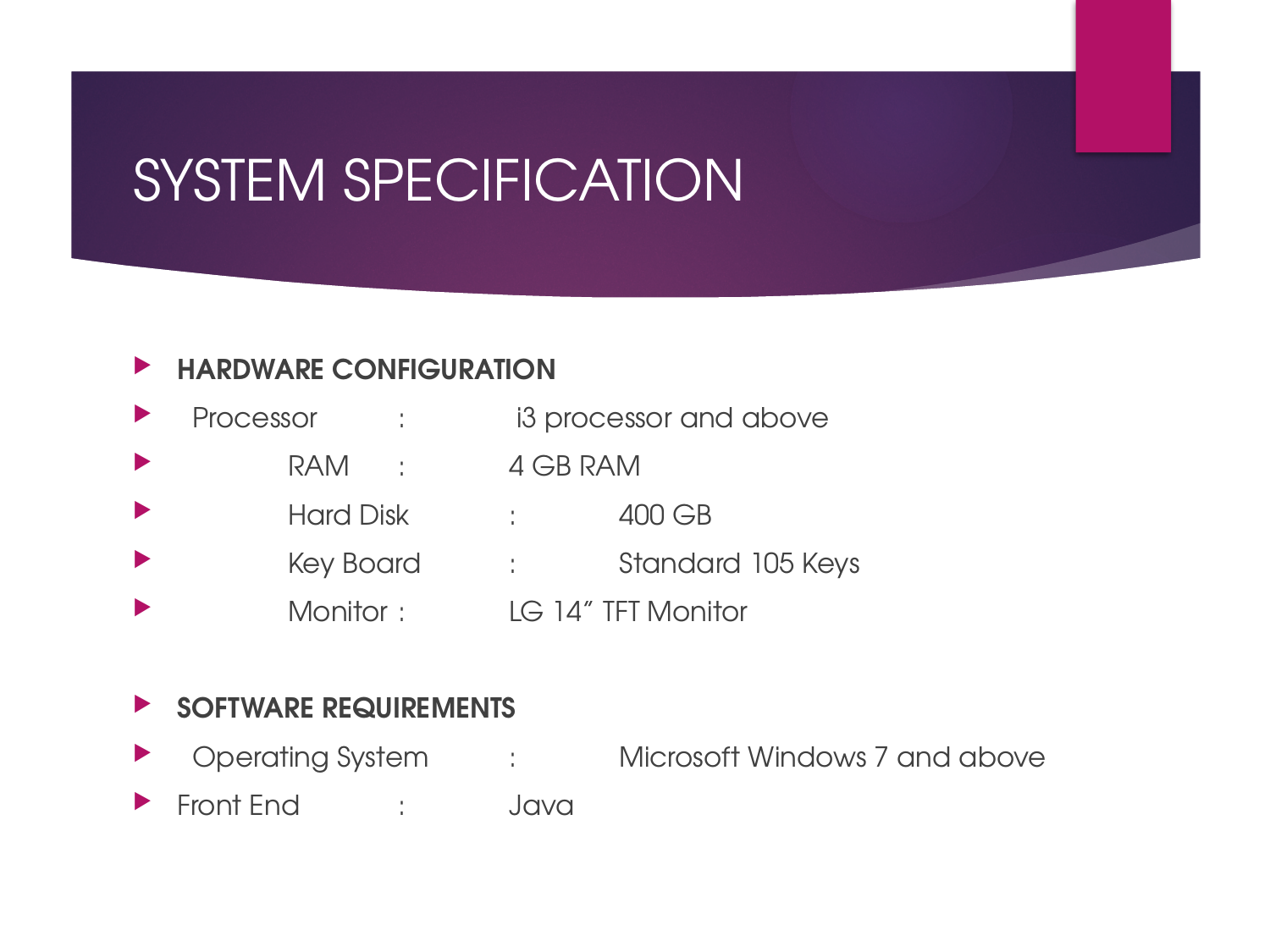

# SYSTEM SPECIFICATION
HARDWARE CONFIGURATION
  Processor 			:	 i3 processor and above
	RAM				:	4 GB RAM
	Hard Disk			:	400 GB
	Key Board			:	Standard 105 Keys
	Monitor				:	LG 14” TFT Monitor

SOFTWARE REQUIREMENTS
  Operating System	:	Microsoft Windows 7 and above
	Front End			: 	Java